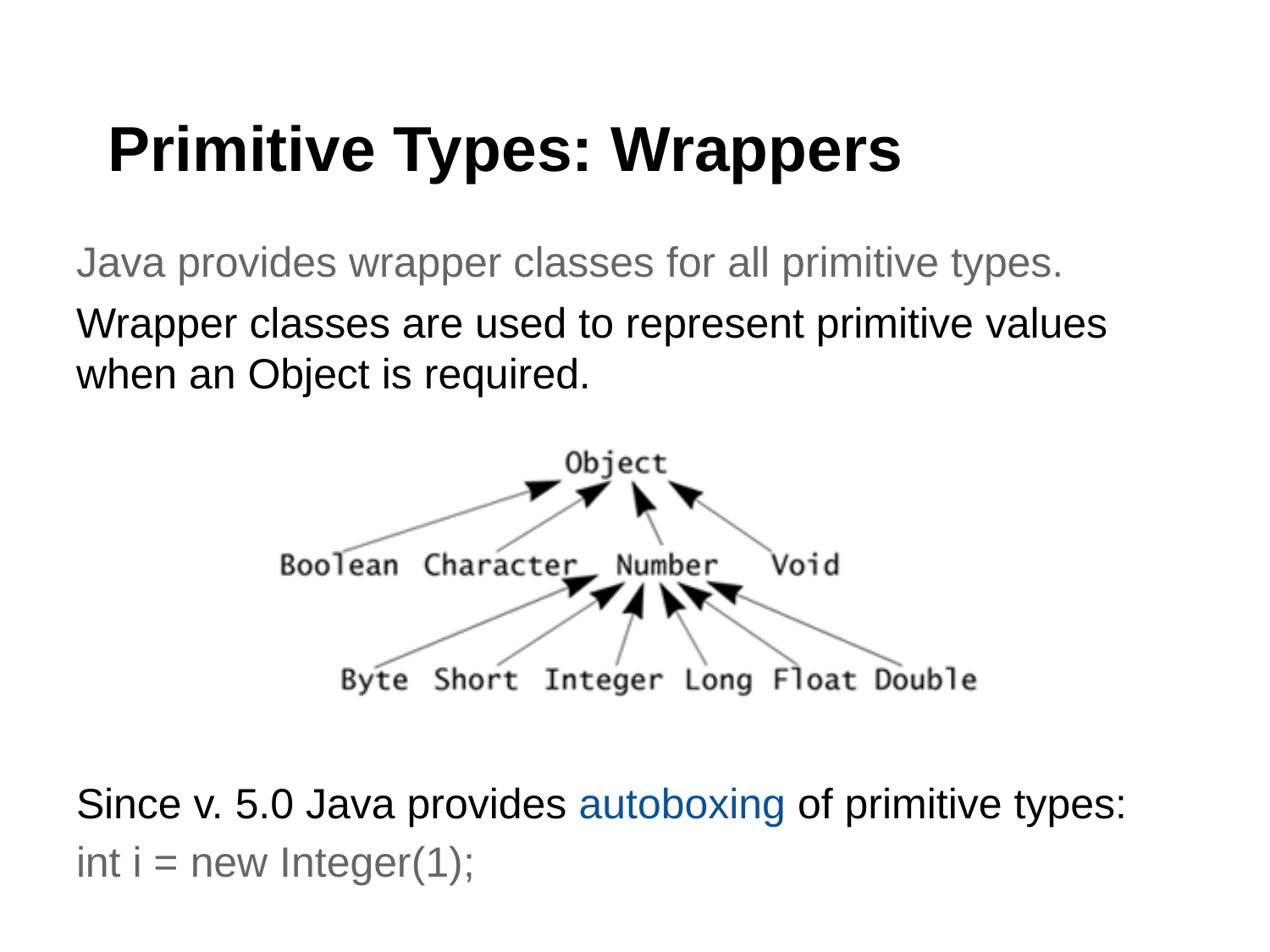

# Primitive Types: Wrappers
Java provides wrapper classes for all primitive types.
Wrapper classes are used to represent primitive values when an Object is required.

Since v. 5.0 Java provides autoboxing of primitive types:
int i = new Integer(1);